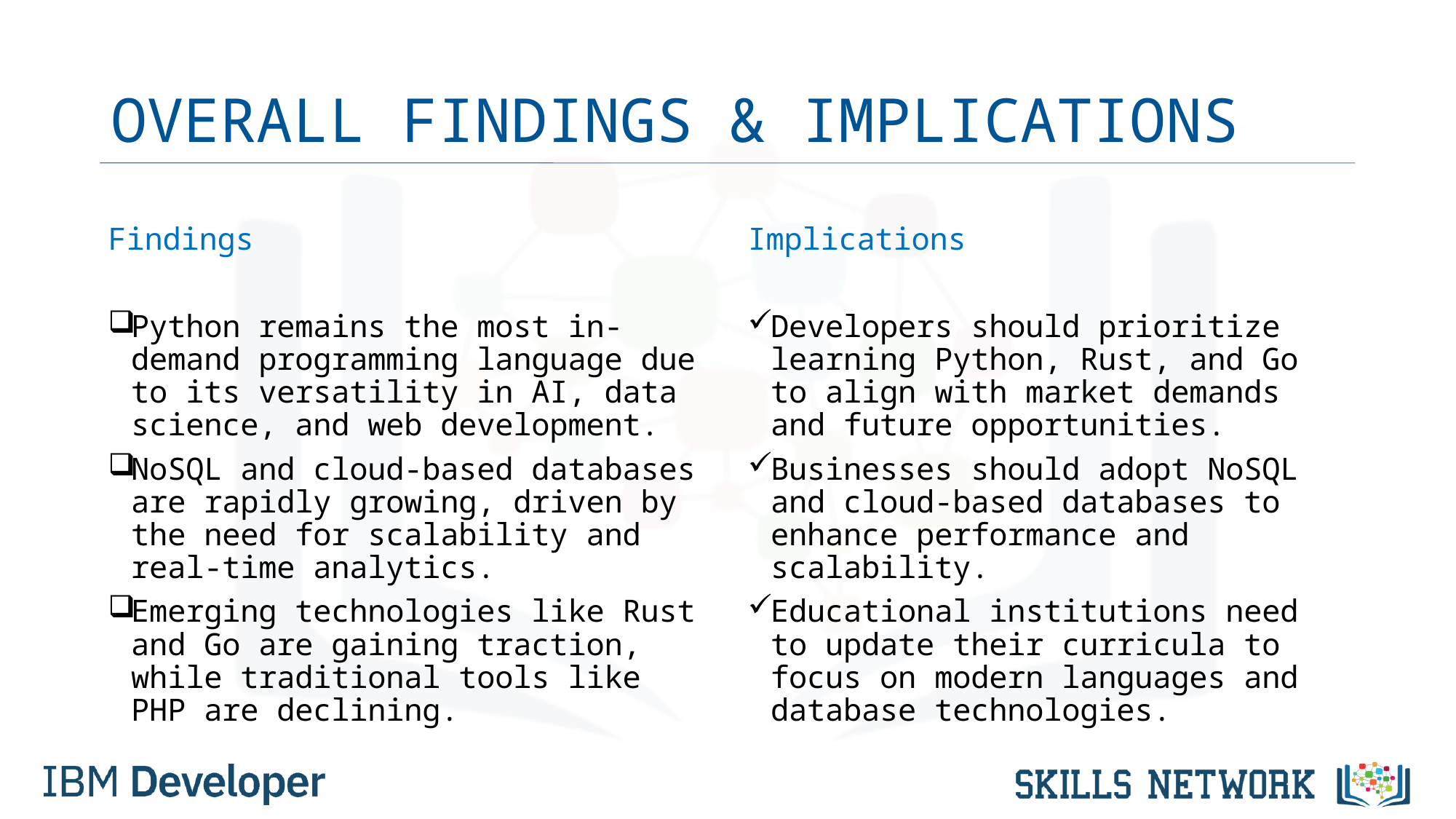

# OVERALL FINDINGS & IMPLICATIONS
Findings

Python remains the most in-demand programming language due to its versatility in AI, data science, and web development.
NoSQL and cloud-based databases are rapidly growing, driven by the need for scalability and real-time analytics.
Emerging technologies like Rust and Go are gaining traction, while traditional tools like PHP are declining.
Implications

Developers should prioritize learning Python, Rust, and Go to align with market demands and future opportunities.
Businesses should adopt NoSQL and cloud-based databases to enhance performance and scalability.
Educational institutions need to update their curricula to focus on modern languages and database technologies.